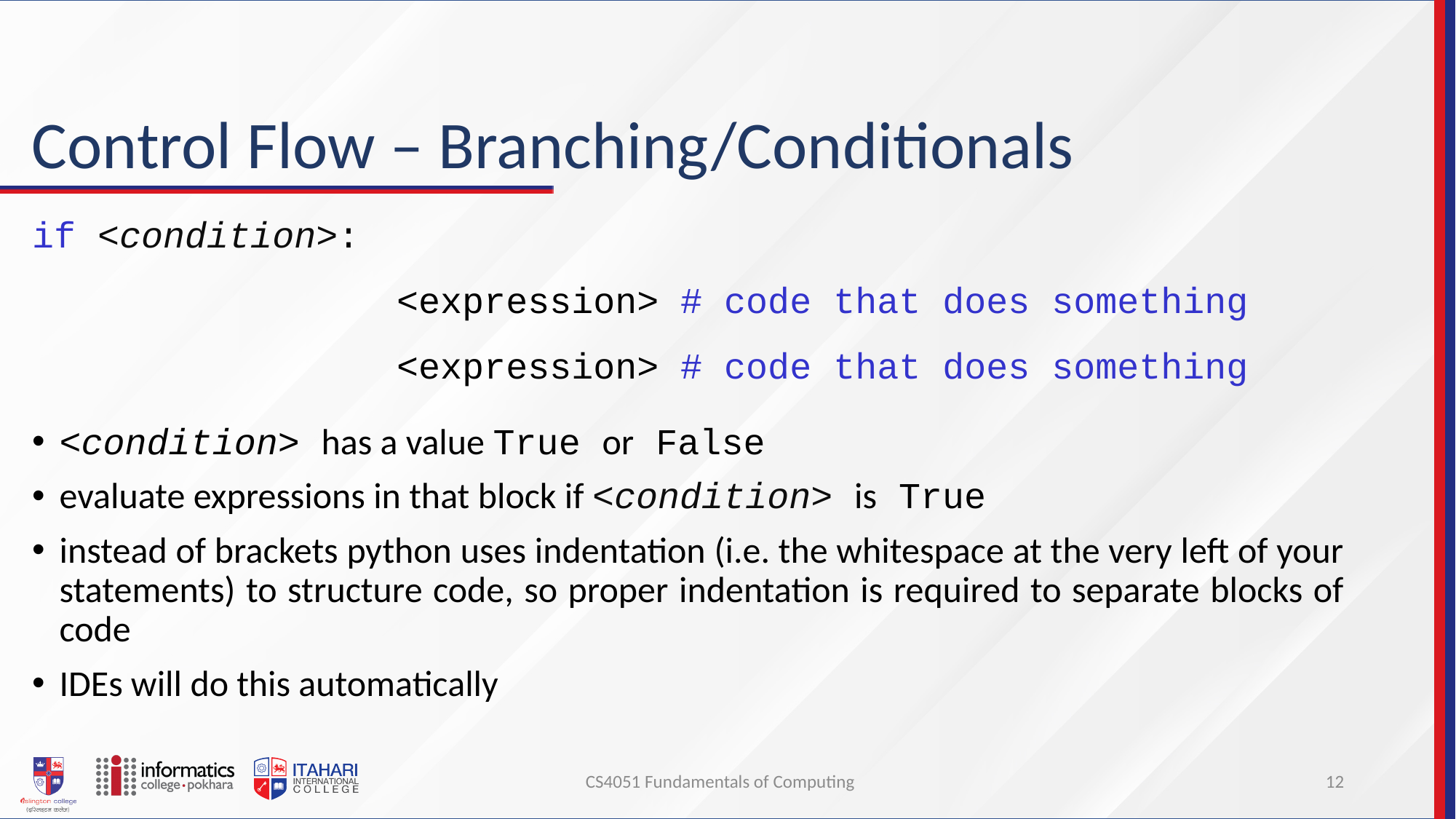

# Control Flow – Branching/Conditionals
if <condition>:
				<expression> # code that does something
				<expression> # code that does something
<condition> has a value True or False
evaluate expressions in that block if <condition> is True
instead of brackets python uses indentation (i.e. the whitespace at the very left of your statements) to structure code, so proper indentation is required to separate blocks of code
IDEs will do this automatically
CS4051 Fundamentals of Computing
12